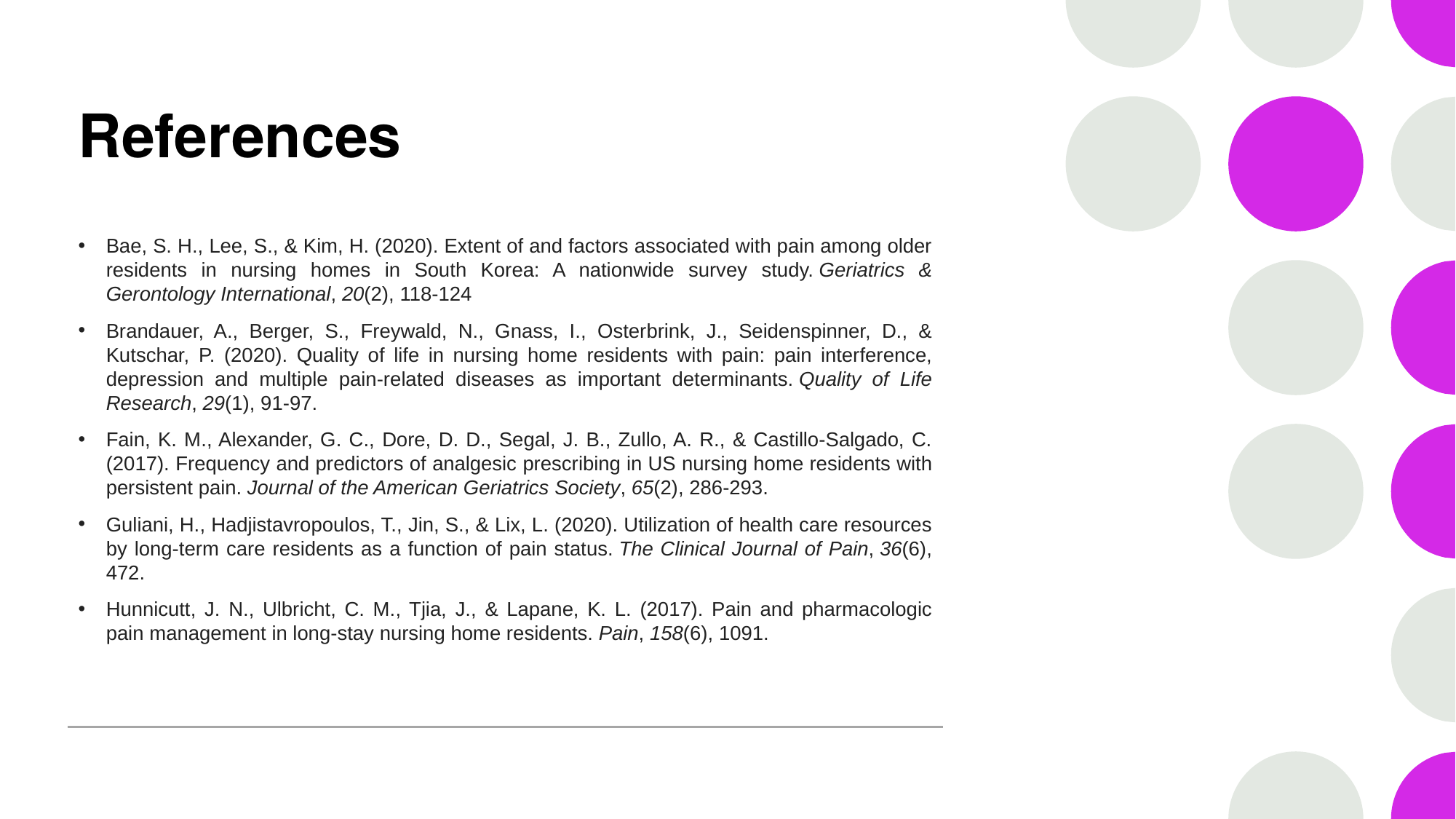

# References
Bae, S. H., Lee, S., & Kim, H. (2020). Extent of and factors associated with pain among older residents in nursing homes in South Korea: A nationwide survey study. Geriatrics & Gerontology International, 20(2), 118-124
Brandauer, A., Berger, S., Freywald, N., Gnass, I., Osterbrink, J., Seidenspinner, D., & Kutschar, P. (2020). Quality of life in nursing home residents with pain: pain interference, depression and multiple pain-related diseases as important determinants. Quality of Life Research, 29(1), 91-97.
Fain, K. M., Alexander, G. C., Dore, D. D., Segal, J. B., Zullo, A. R., & Castillo‐Salgado, C. (2017). Frequency and predictors of analgesic prescribing in US nursing home residents with persistent pain. Journal of the American Geriatrics Society, 65(2), 286-293.
Guliani, H., Hadjistavropoulos, T., Jin, S., & Lix, L. (2020). Utilization of health care resources by long-term care residents as a function of pain status. The Clinical Journal of Pain, 36(6), 472.
Hunnicutt, J. N., Ulbricht, C. M., Tjia, J., & Lapane, K. L. (2017). Pain and pharmacologic pain management in long-stay nursing home residents. Pain, 158(6), 1091.